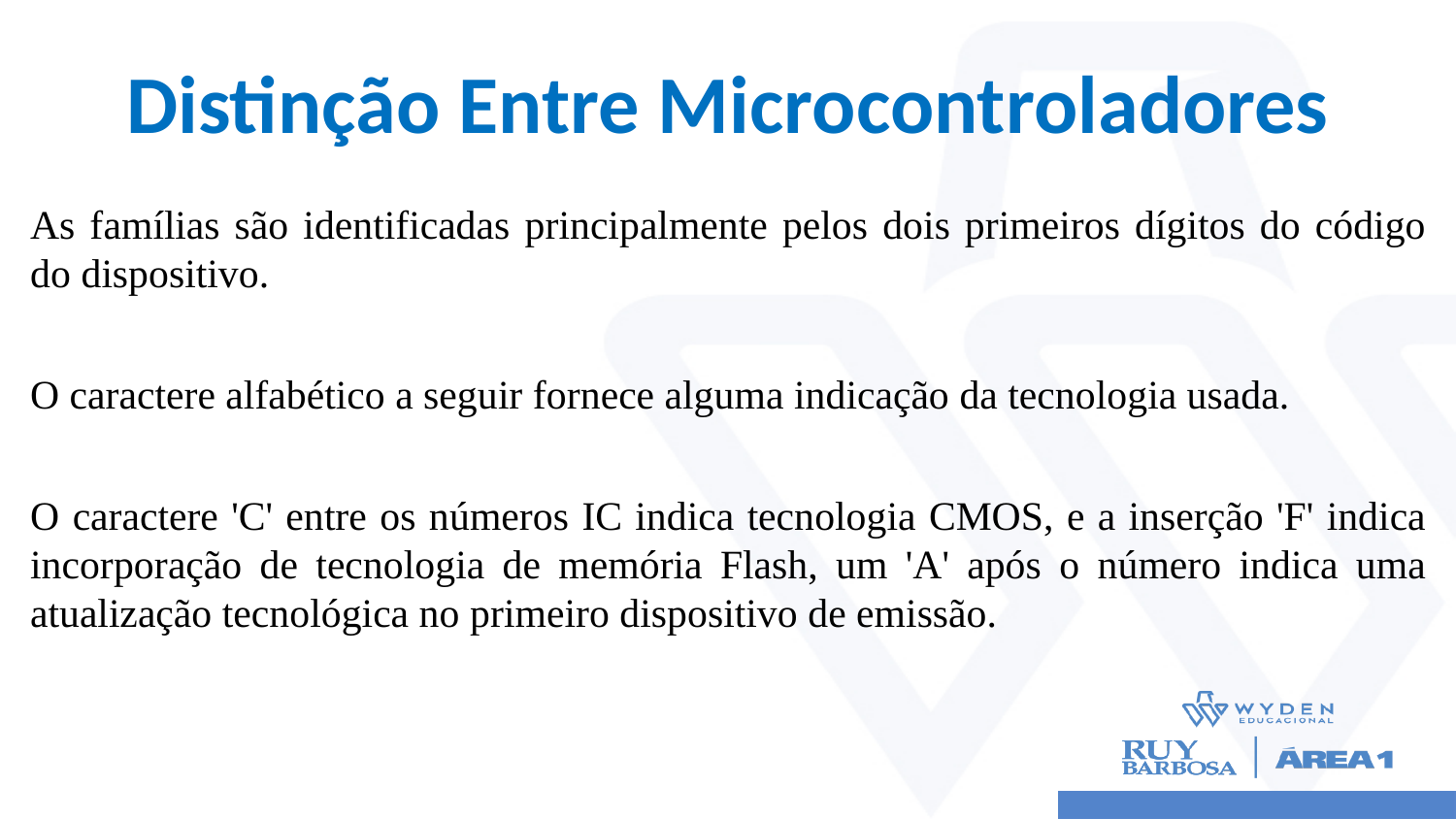

# Distinção Entre Microcontroladores
As famílias são identificadas principalmente pelos dois primeiros dígitos do código do dispositivo.

O caractere alfabético a seguir fornece alguma indicação da tecnologia usada.

O caractere 'C' entre os números IC indica tecnologia CMOS, e a inserção 'F' indica incorporação de tecnologia de memória Flash, um 'A' após o número indica uma atualização tecnológica no primeiro dispositivo de emissão.